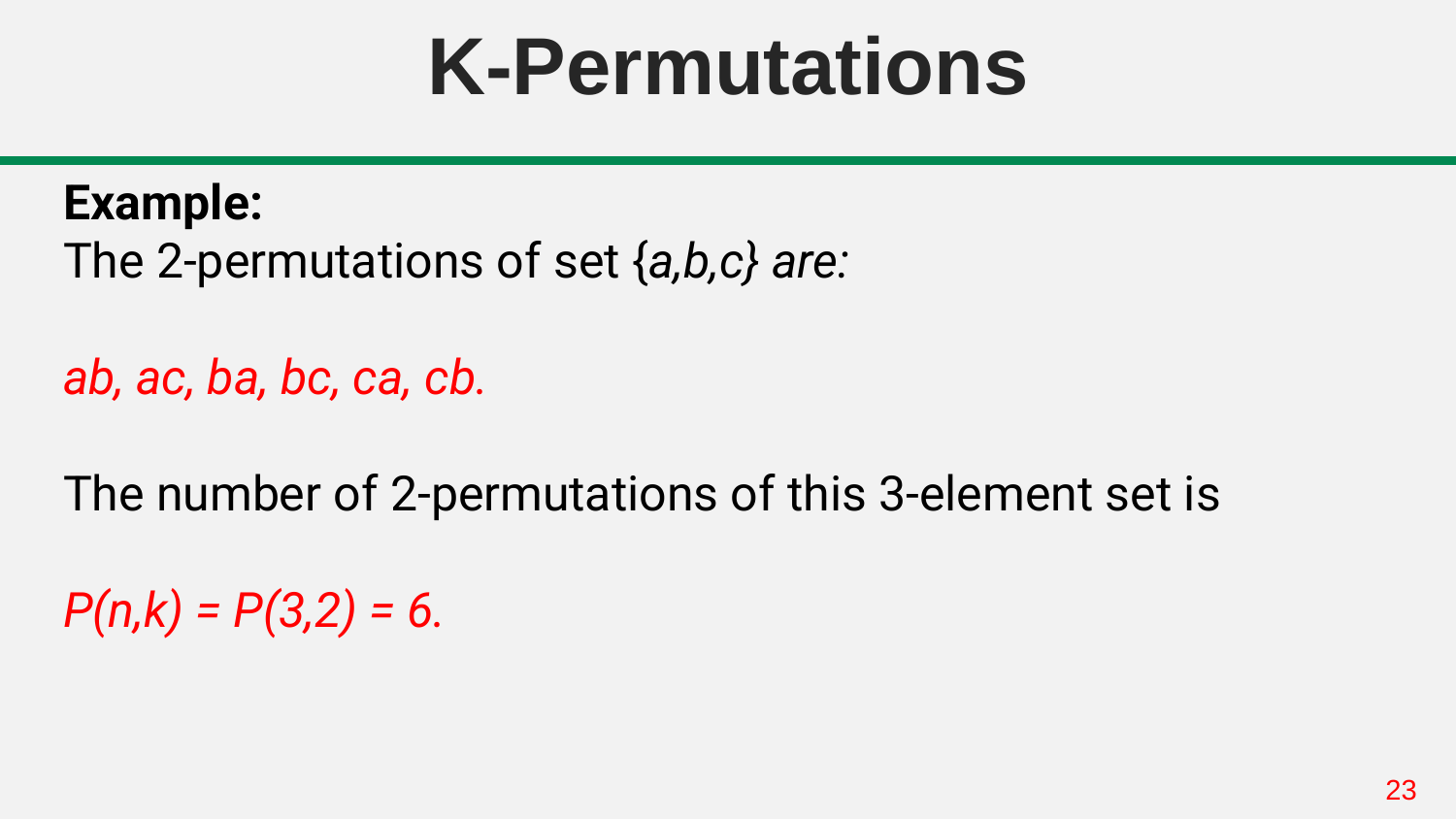

# K-Permutations
Example:
The 2-permutations of set {a,b,c} are:

ab, ac, ba, bc, ca, cb.

The number of 2-permutations of this 3-element set is

P(n,k) = P(3,2) = 6.